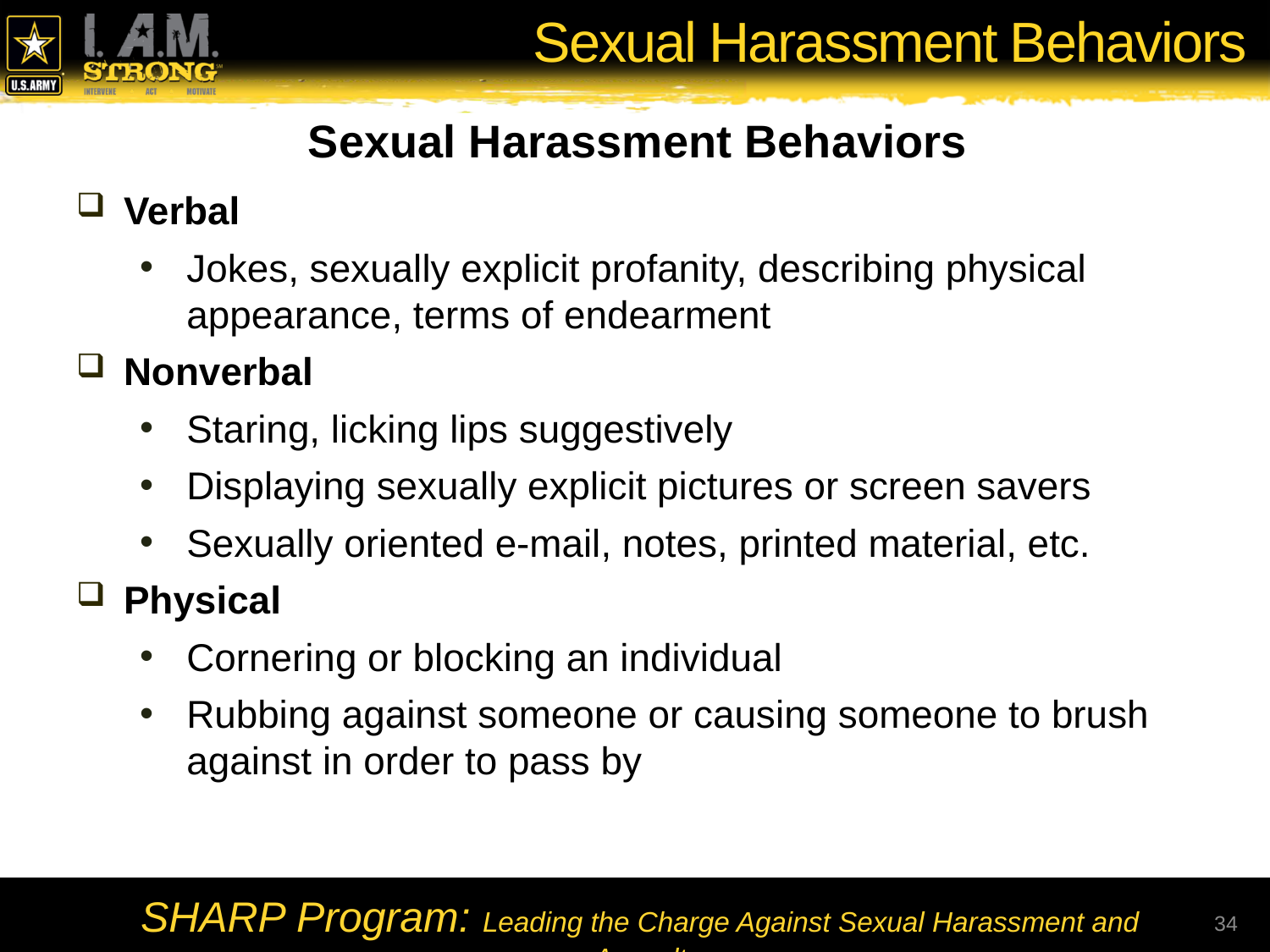

# Sexual Harassment Behaviors
Sexual Harassment Behaviors
Verbal
Jokes, sexually explicit profanity, describing physical appearance, terms of endearment
Nonverbal
Staring, licking lips suggestively
Displaying sexually explicit pictures or screen savers
Sexually oriented e-mail, notes, printed material, etc.
Physical
Cornering or blocking an individual
Rubbing against someone or causing someone to brush against in order to pass by